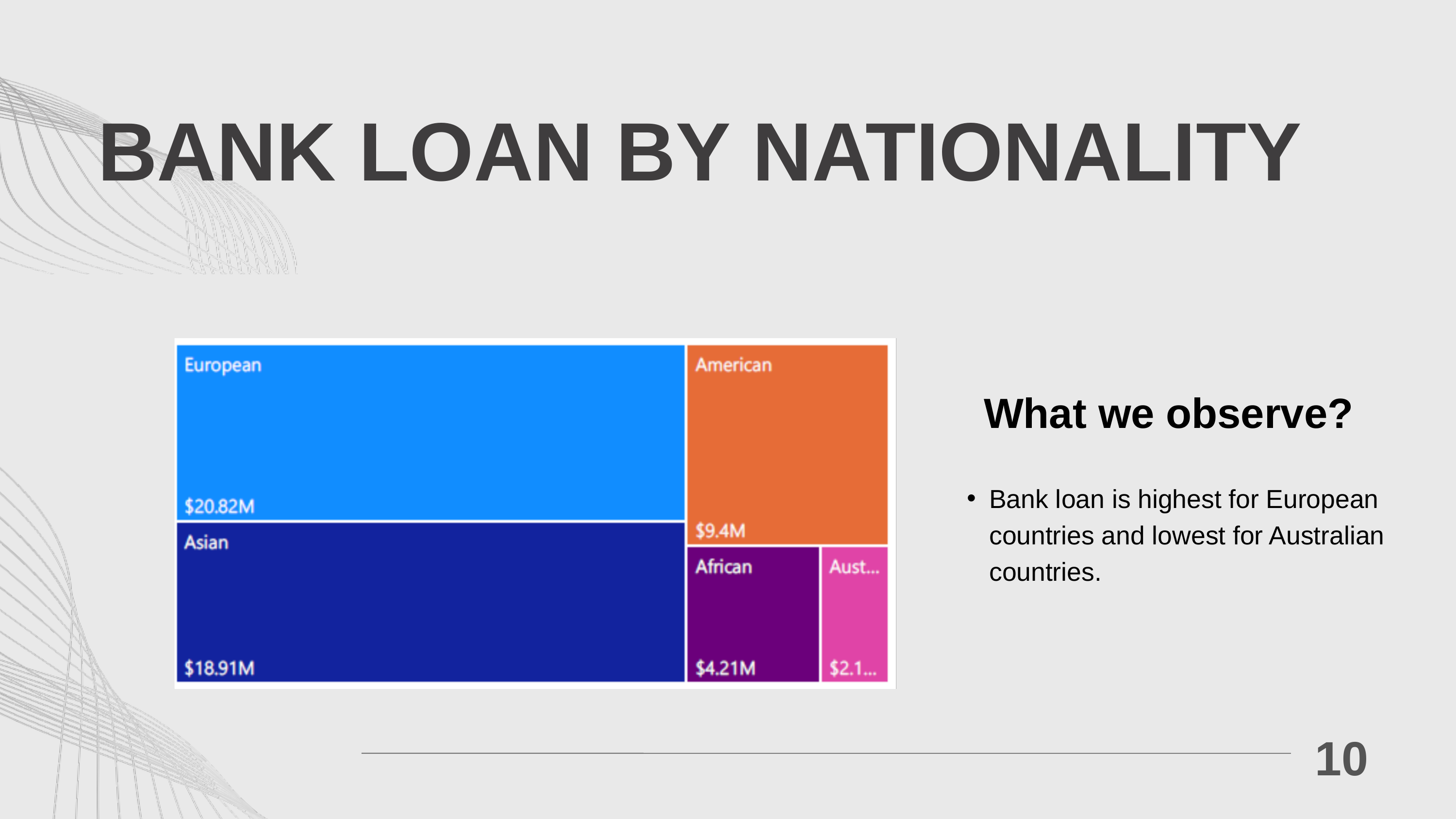

BANK LOAN BY NATIONALITY

What we observe?

Bank loan is highest for European countries and lowest for Australian countries.
10